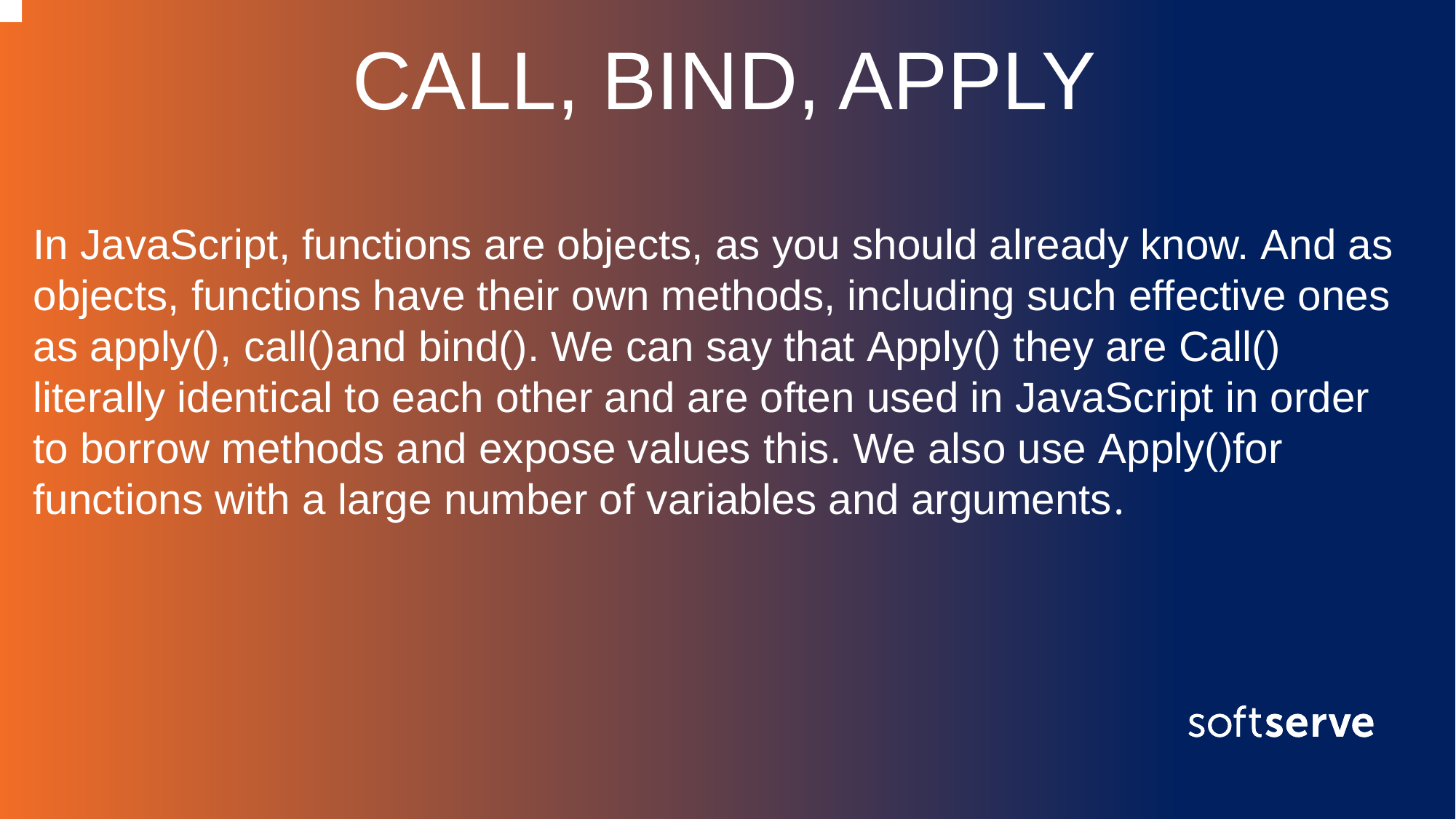

CALL, BIND, APPLY
In JavaScript, functions are objects, as you should already know. And as objects, functions have their own methods, including such effective ones as apply(), call()and bind(). We can say that Apply() they are Call() literally identical to each other and are often used in JavaScript in order to borrow methods and expose values this. We also use Apply()for functions with a large number of variables and arguments.